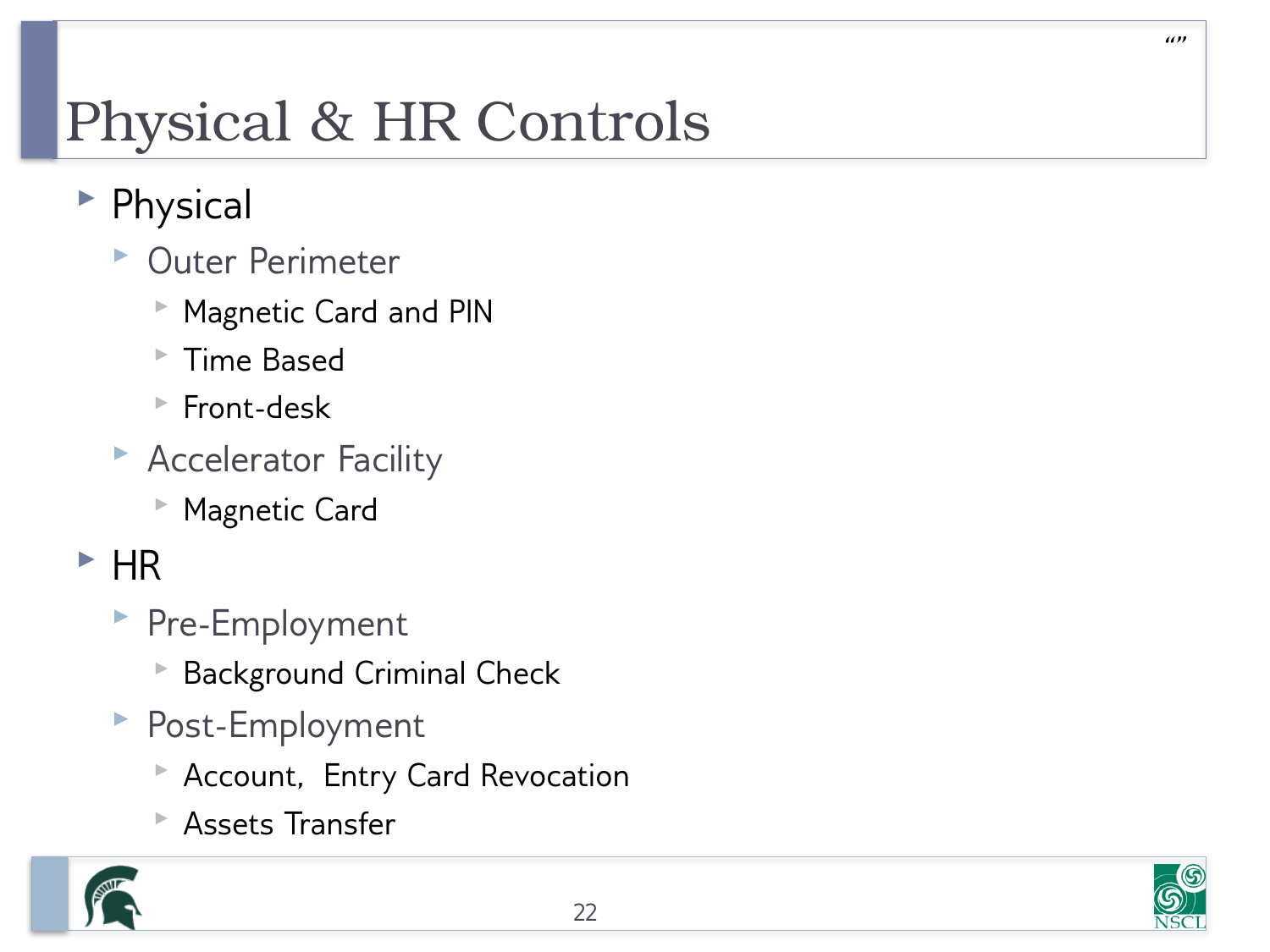

# Physical & HR Controls
“”
Physical
Outer Perimeter
Magnetic Card and PIN
Time Based
Front-desk
Accelerator Facility
Magnetic Card
HR
Pre-Employment
Background Criminal Check
Post-Employment
Account,  Entry Card Revocation
Assets Transfer

22